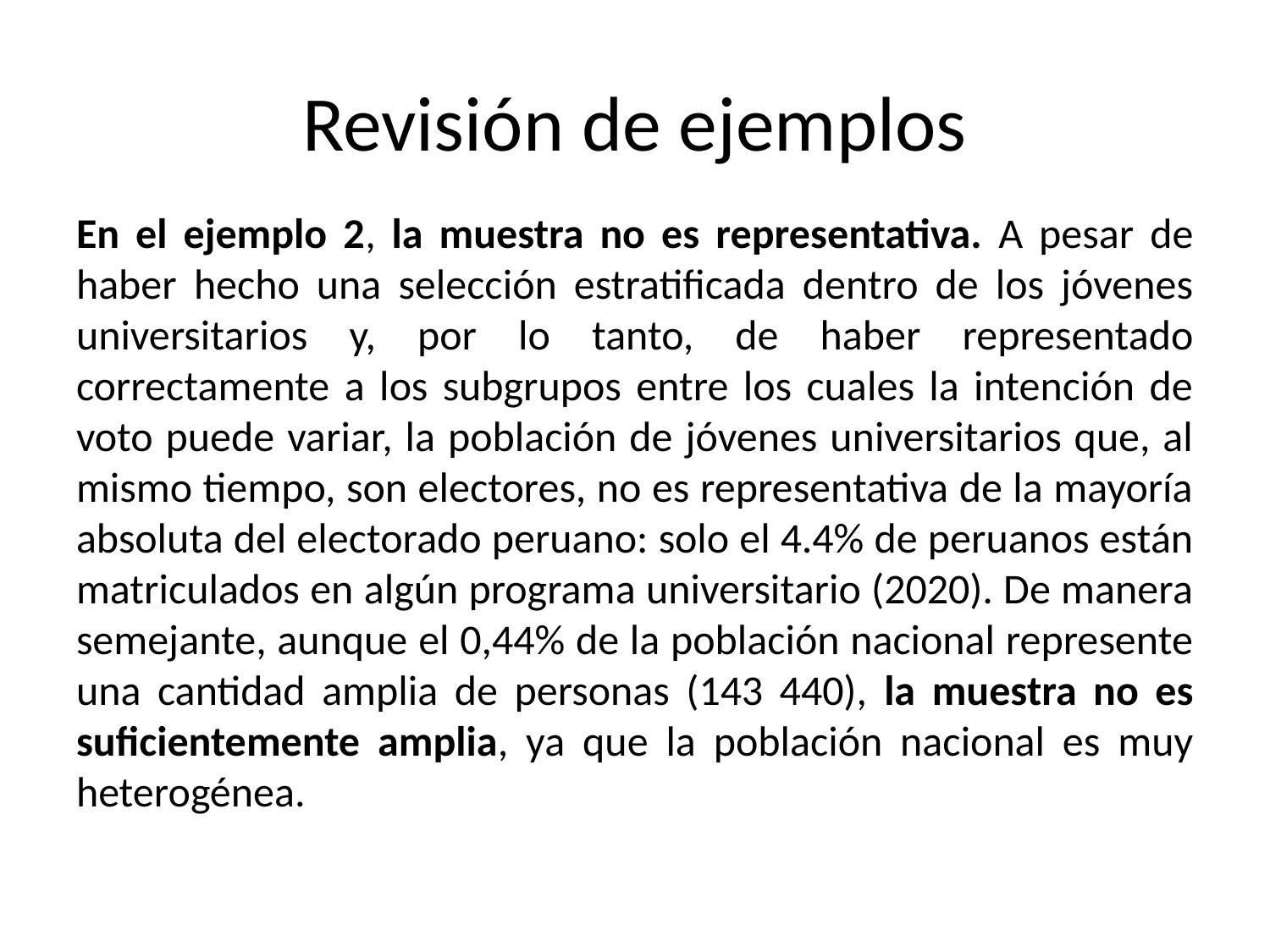

# Revisión de ejemplos
En el ejemplo 2, la muestra no es representativa. A pesar de haber hecho una selección estratificada dentro de los jóvenes universitarios y, por lo tanto, de haber representado correctamente a los subgrupos entre los cuales la intención de voto puede variar, la población de jóvenes universitarios que, al mismo tiempo, son electores, no es representativa de la mayoría absoluta del electorado peruano: solo el 4.4% de peruanos están matriculados en algún programa universitario (2020). De manera semejante, aunque el 0,44% de la población nacional represente una cantidad amplia de personas (143 440), la muestra no es suficientemente amplia, ya que la población nacional es muy heterogénea.